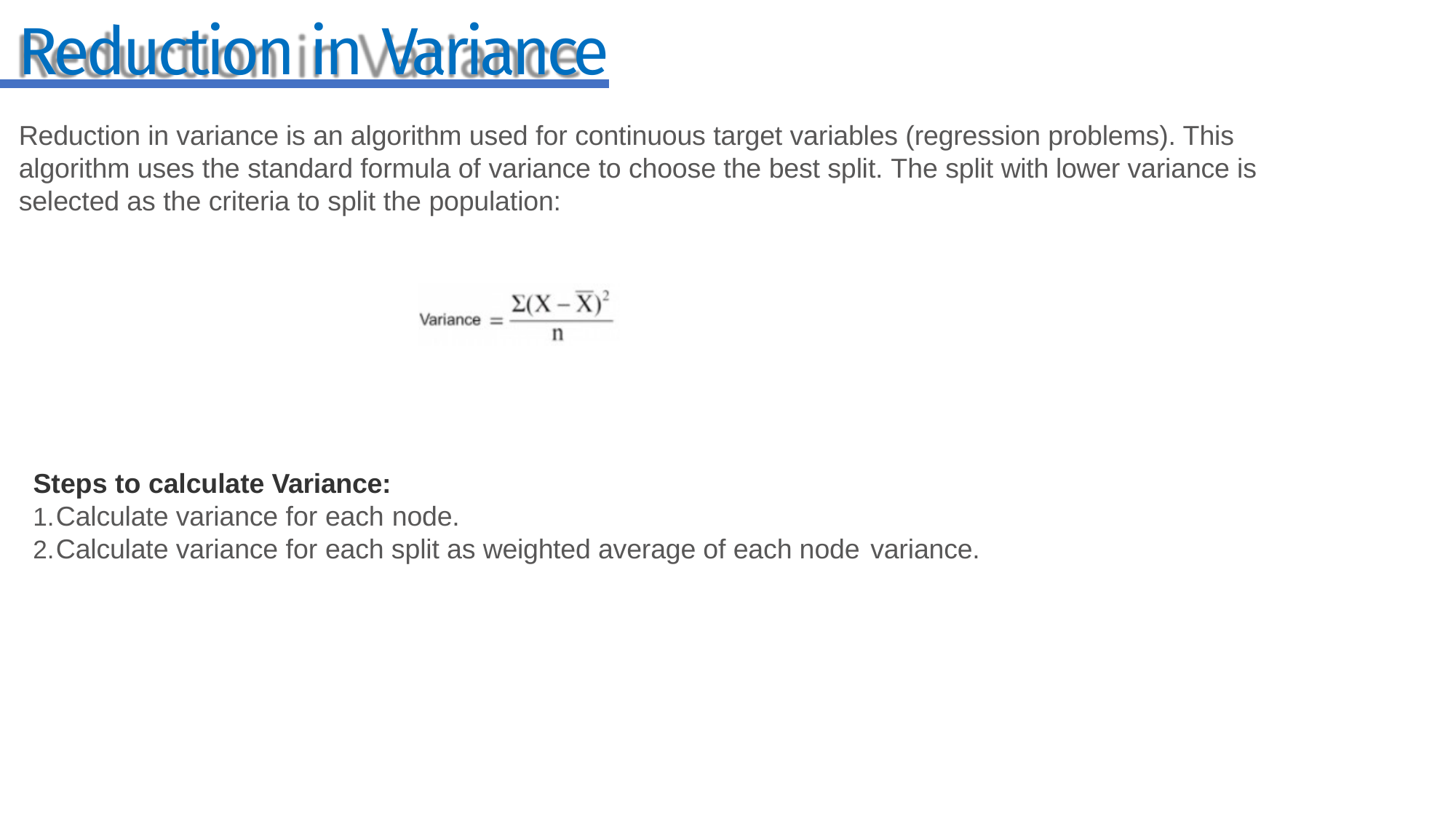

# Reduction in Variance
Reduction in variance is an algorithm used for continuous target variables (regression problems). This  algorithm uses the standard formula of variance to choose the best split. The split with lower variance is  selected as the criteria to split the population:

Steps to calculate Variance:
Calculate variance for each node.
Calculate variance for each split as weighted average of each node variance.